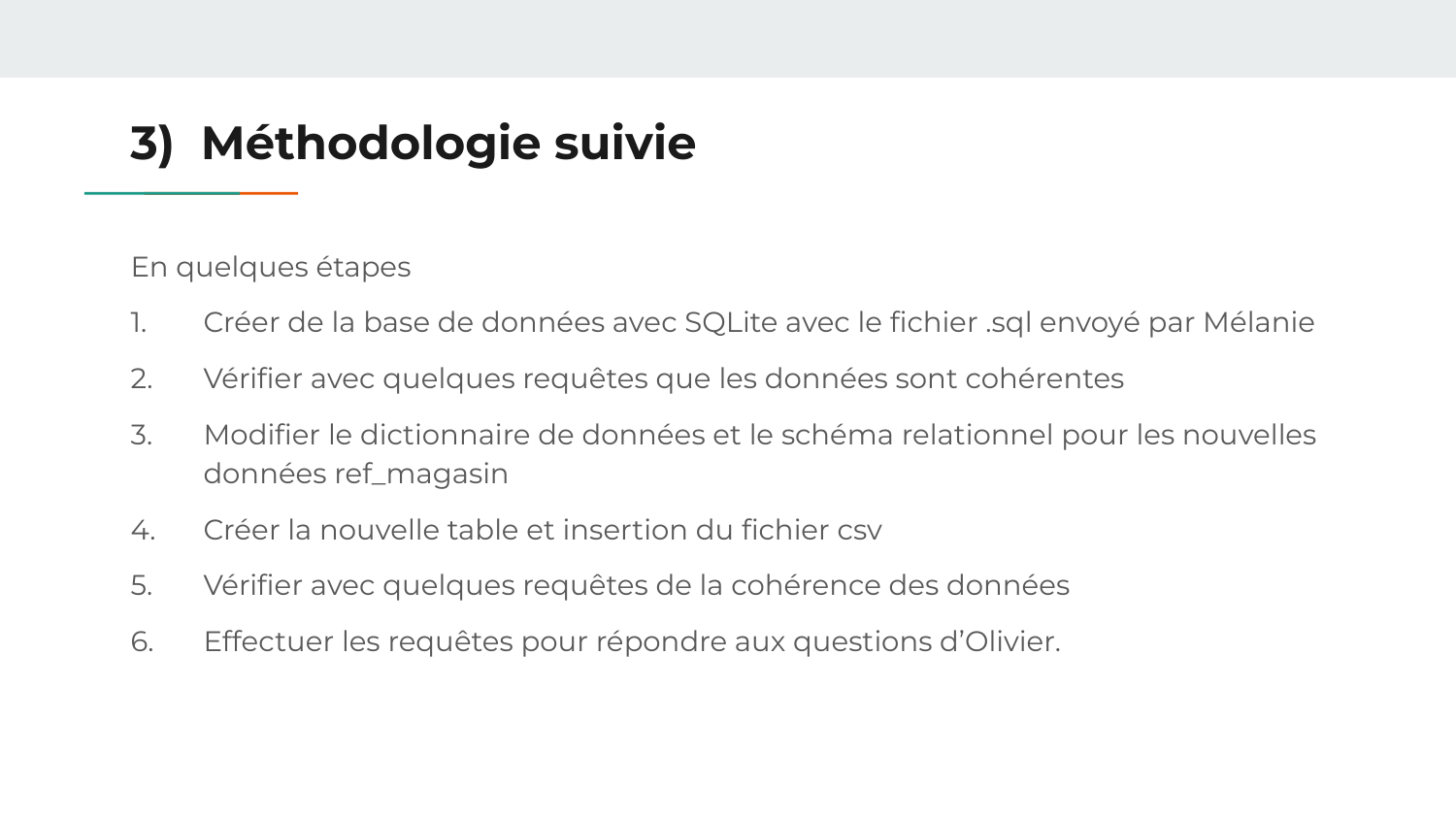

# 3)  Méthodologie suivie

En quelques étapes
Créer de la base de données avec SQLite avec le fichier .sql envoyé par Mélanie
Vérifier avec quelques requêtes que les données sont cohérentes
Modifier le dictionnaire de données et le schéma relationnel pour les nouvelles données ref_magasin
Créer la nouvelle table et insertion du fichier csv
Vérifier avec quelques requêtes de la cohérence des données
Effectuer les requêtes pour répondre aux questions d’Olivier.